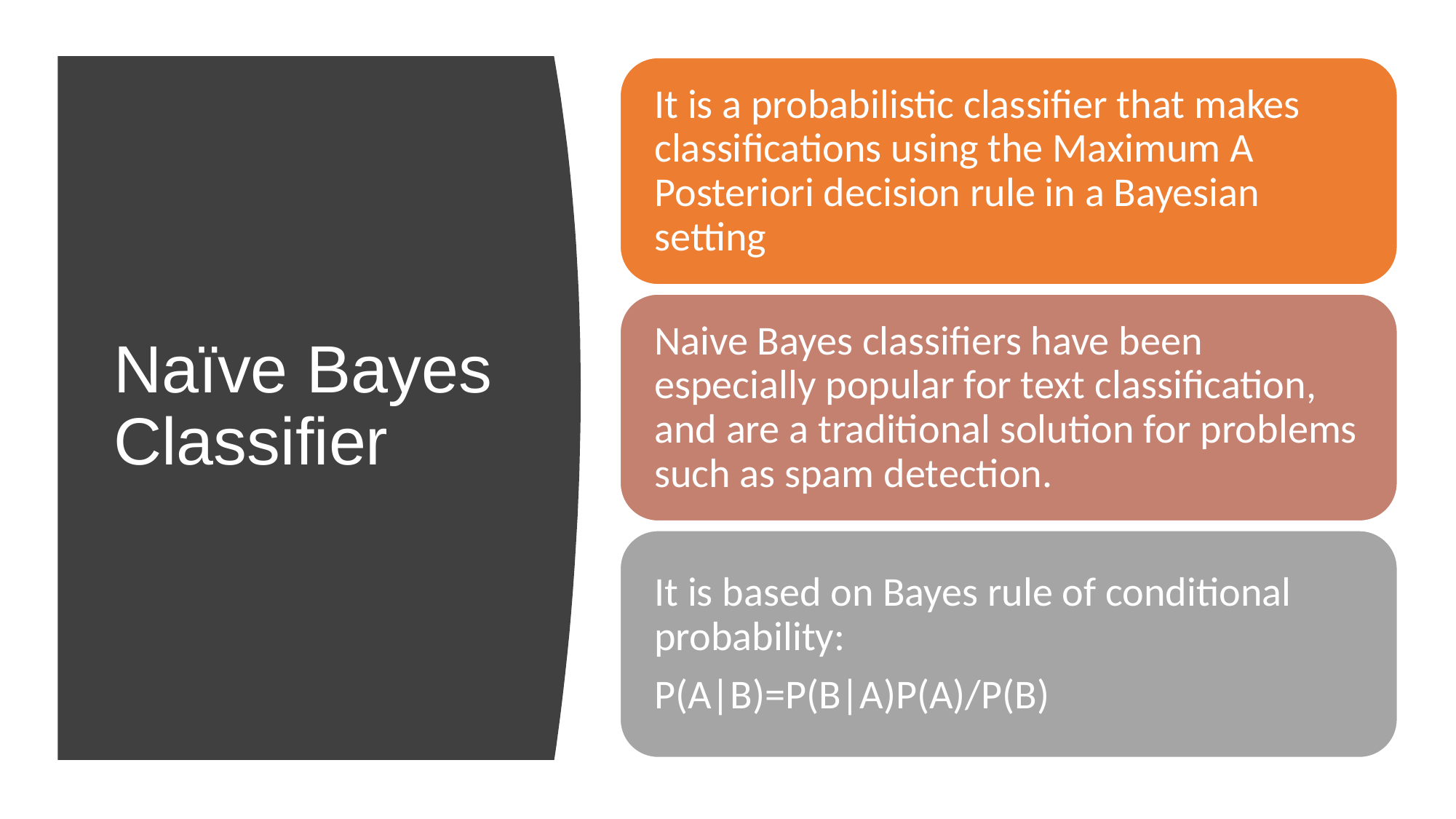

It is a probabilistic classifier that makes classifications using the Maximum A Posteriori decision rule in a Bayesian setting
Naive Bayes classifiers have been especially popular for text classification, and are a traditional solution for problems such as spam detection.
It is based on Bayes rule of conditional probability:
P(A|B)=P(B|A)P(A)/P(B)

# Naïve Bayes Classifier